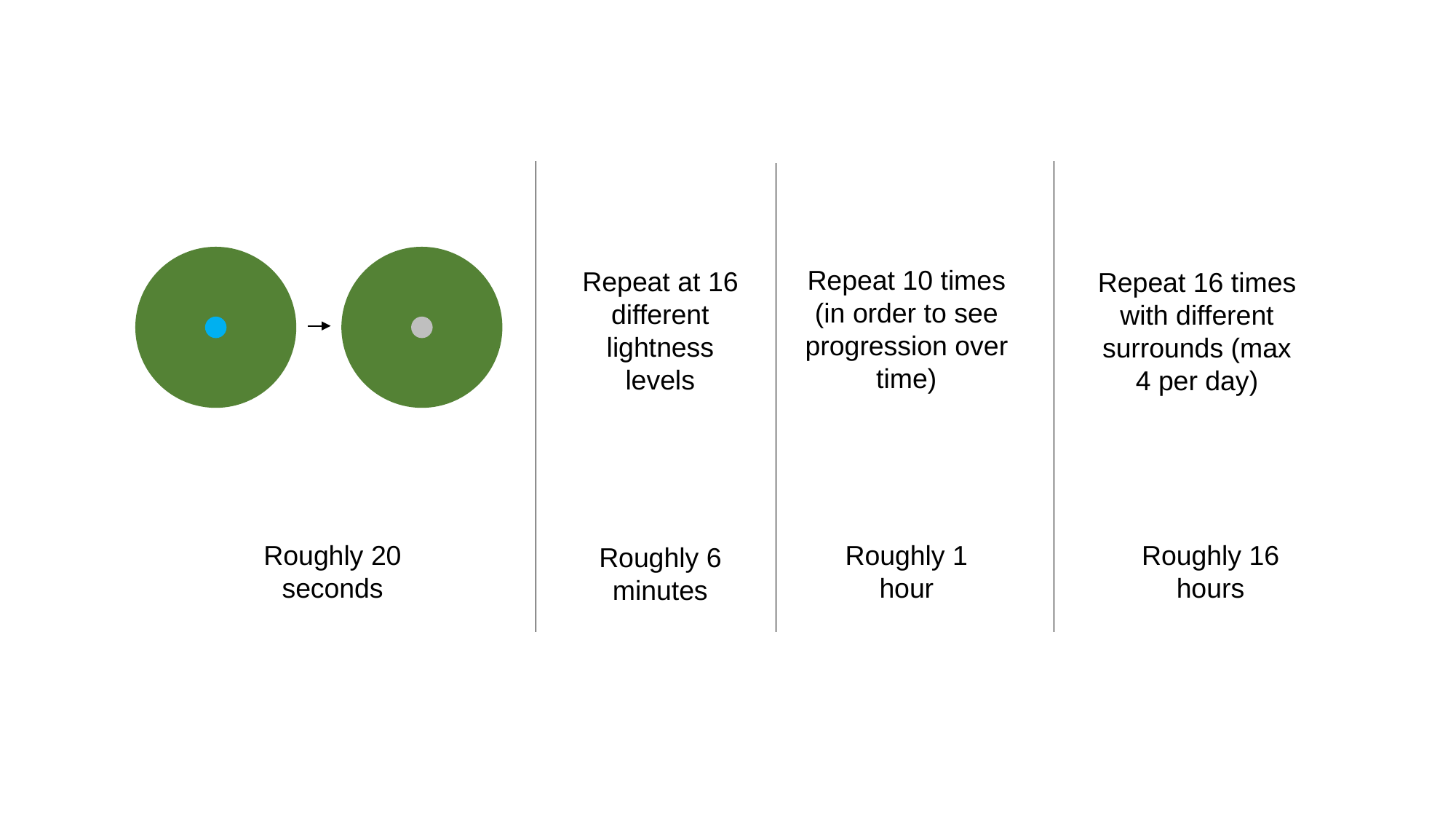

Repeat 10 times (in order to see progression over time)
Repeat at 16 different lightness levels
Repeat 16 times with different surrounds (max 4 per day)

Roughly 1 hour
Roughly 16 hours
Roughly 20 seconds
Roughly 6 minutes